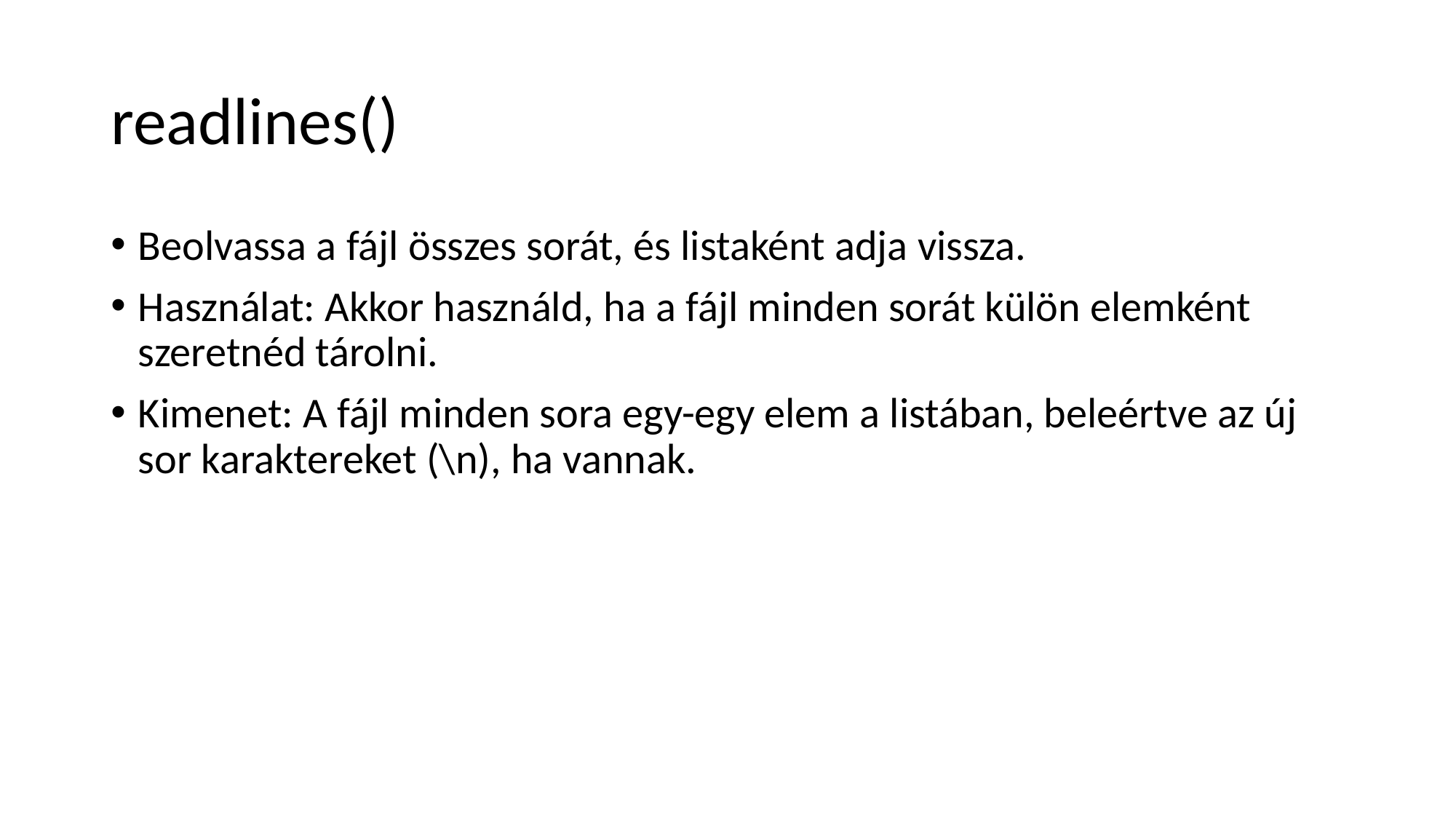

# readlines()
Beolvassa a fájl összes sorát, és listaként adja vissza.
Használat: Akkor használd, ha a fájl minden sorát külön elemként szeretnéd tárolni.
Kimenet: A fájl minden sora egy-egy elem a listában, beleértve az új sor karaktereket (\n), ha vannak.